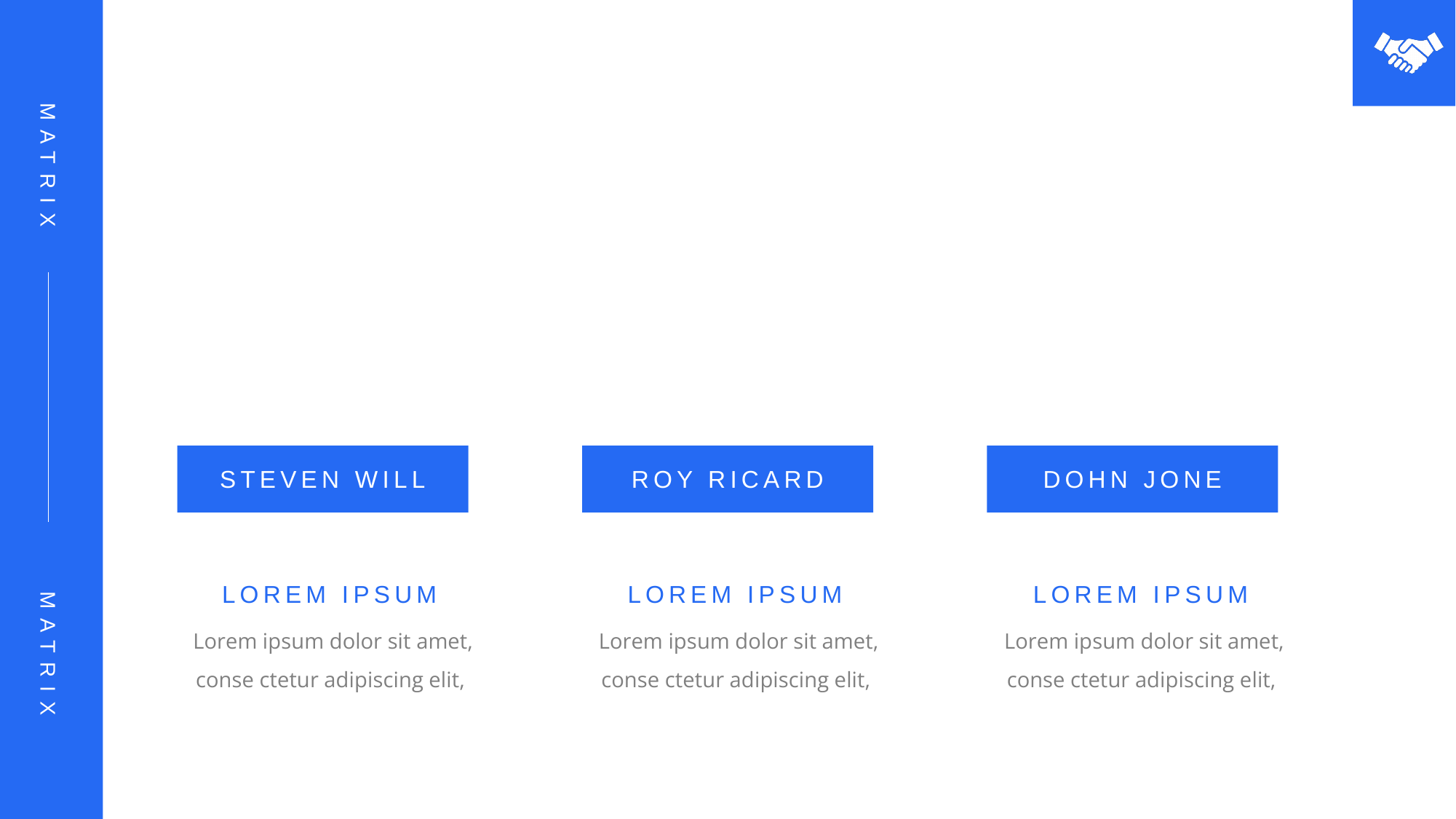

STEVEN WILL
ROY RICARD
DOHN JONE
LOREM IPSUM
LOREM IPSUM
LOREM IPSUM
Lorem ipsum dolor sit amet, conse ctetur adipiscing elit,
Lorem ipsum dolor sit amet, conse ctetur adipiscing elit,
Lorem ipsum dolor sit amet, conse ctetur adipiscing elit,